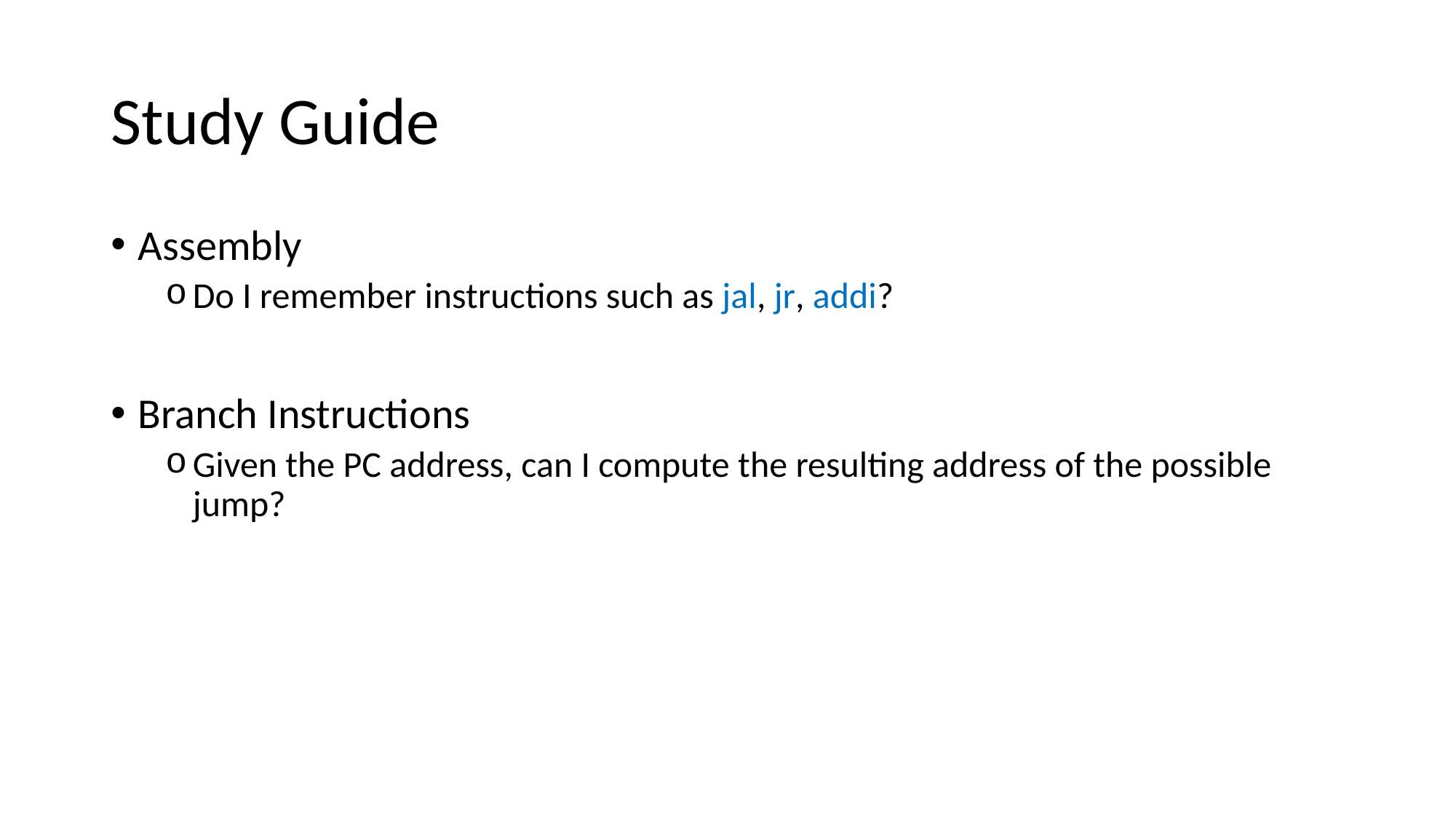

# Study Guide
Assembly
Do I remember instructions such as jal, jr, addi?

Branch Instructions
Given the PC address, can I compute the resulting address of the possible jump?